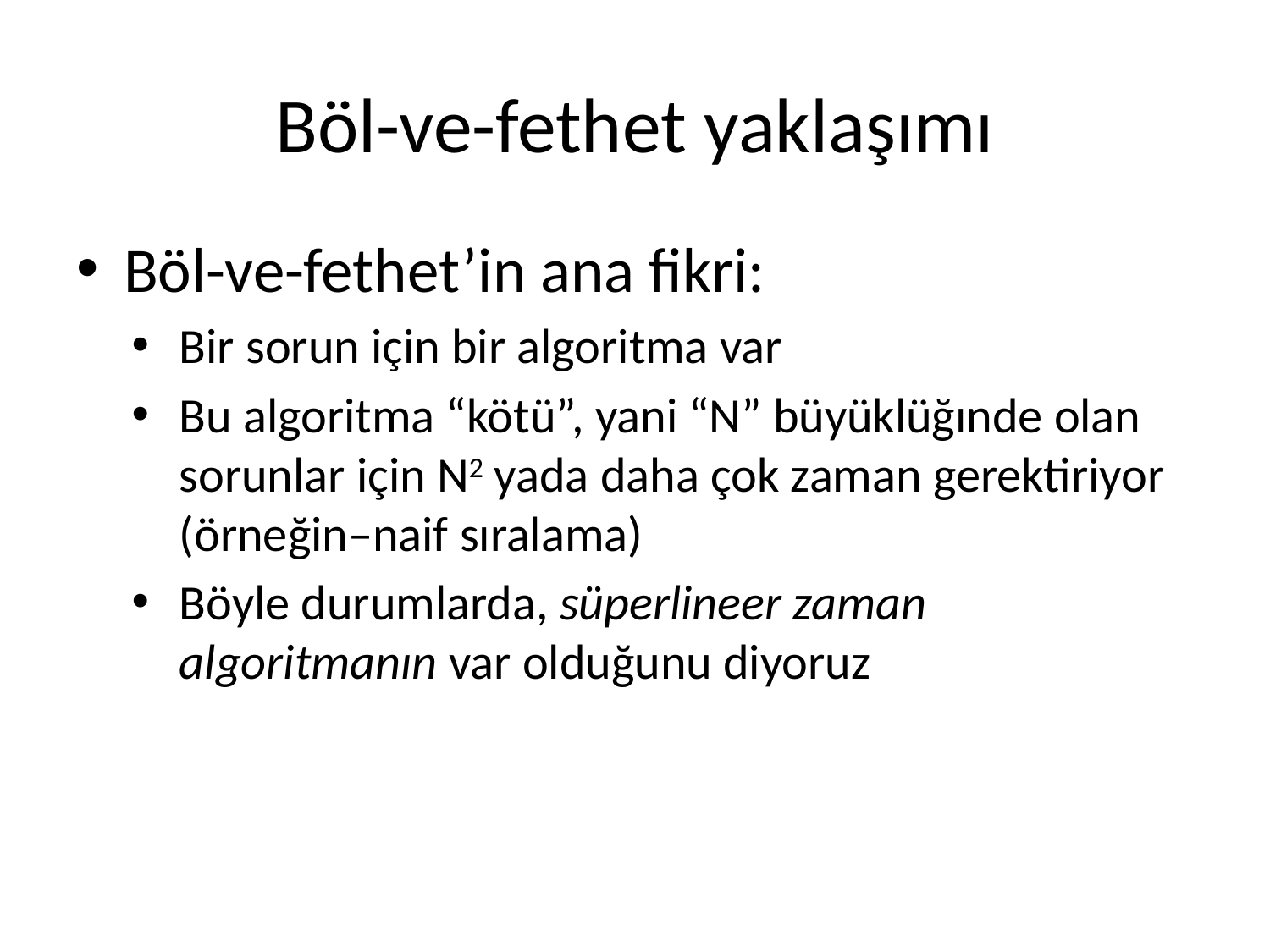

# Böl-ve-fethet yaklaşımı
Böl-ve-fethet’in ana fikri:
Bir sorun için bir algoritma var
Bu algoritma “kötü”, yani “N” büyüklüğınde olan sorunlar için N2 yada daha çok zaman gerektiriyor
(örneğin–naif sıralama)
Böyle durumlarda, süperlineer zaman algoritmanın var olduğunu diyoruz